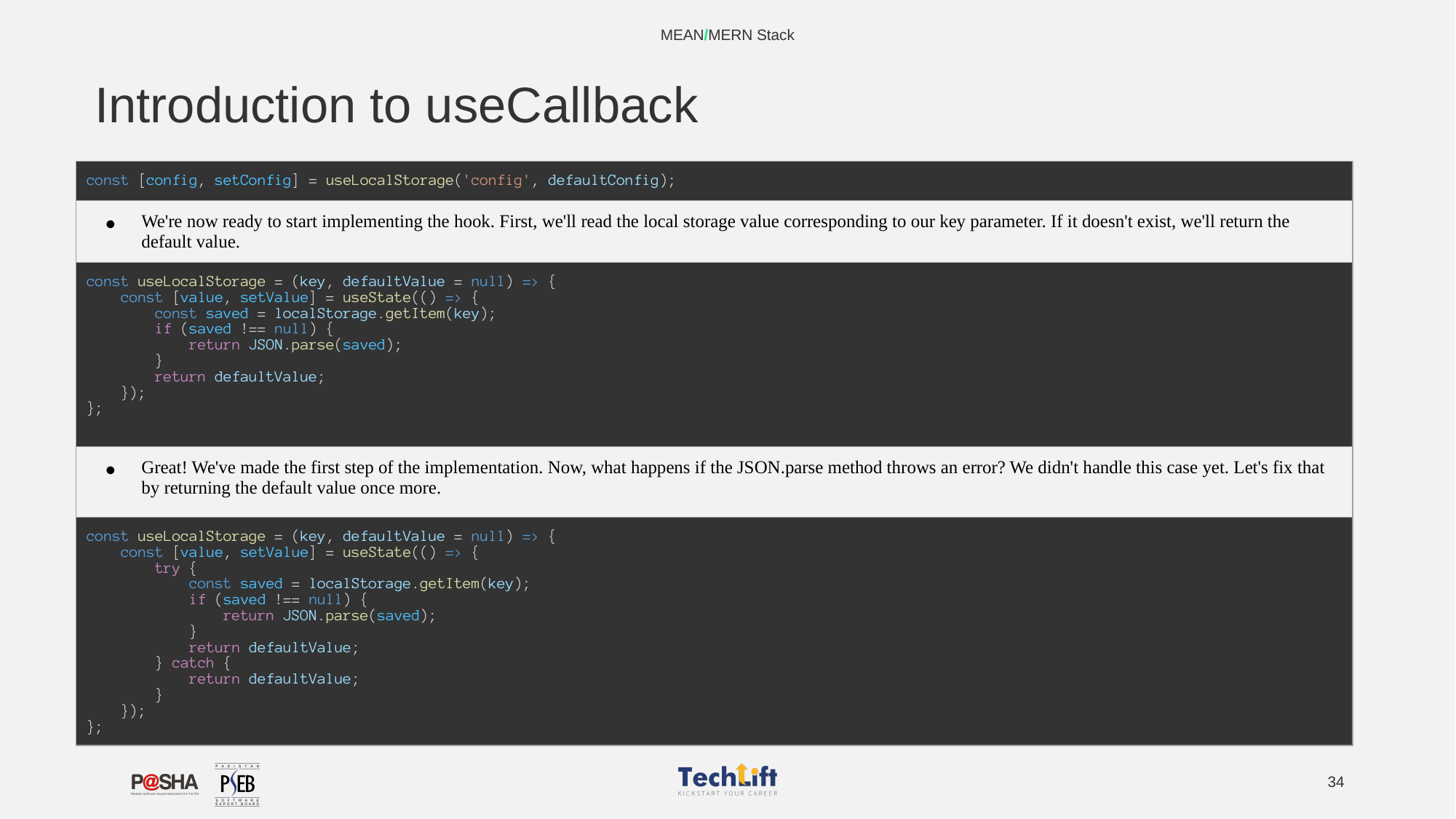

MEAN/MERN Stack
# Introduction to useCallback
| const [config, setConfig] = useLocalStorage('config', defaultConfig); |
| --- |
| We're now ready to start implementing the hook. First, we'll read the local storage value corresponding to our key parameter. If it doesn't exist, we'll return the default value. |
| const useLocalStorage = (key, defaultValue = null) => {     const [value, setValue] = useState(() => {         const saved = localStorage.getItem(key);         if (saved !== null) {             return JSON.parse(saved);         }         return defaultValue;     }); }; |
| Great! We've made the first step of the implementation. Now, what happens if the JSON.parse method throws an error? We didn't handle this case yet. Let's fix that by returning the default value once more. |
| const useLocalStorage = (key, defaultValue = null) => {     const [value, setValue] = useState(() => {         try {             const saved = localStorage.getItem(key);             if (saved !== null) {                 return JSON.parse(saved);             }             return defaultValue;         } catch {             return defaultValue;         }     }); }; |
34